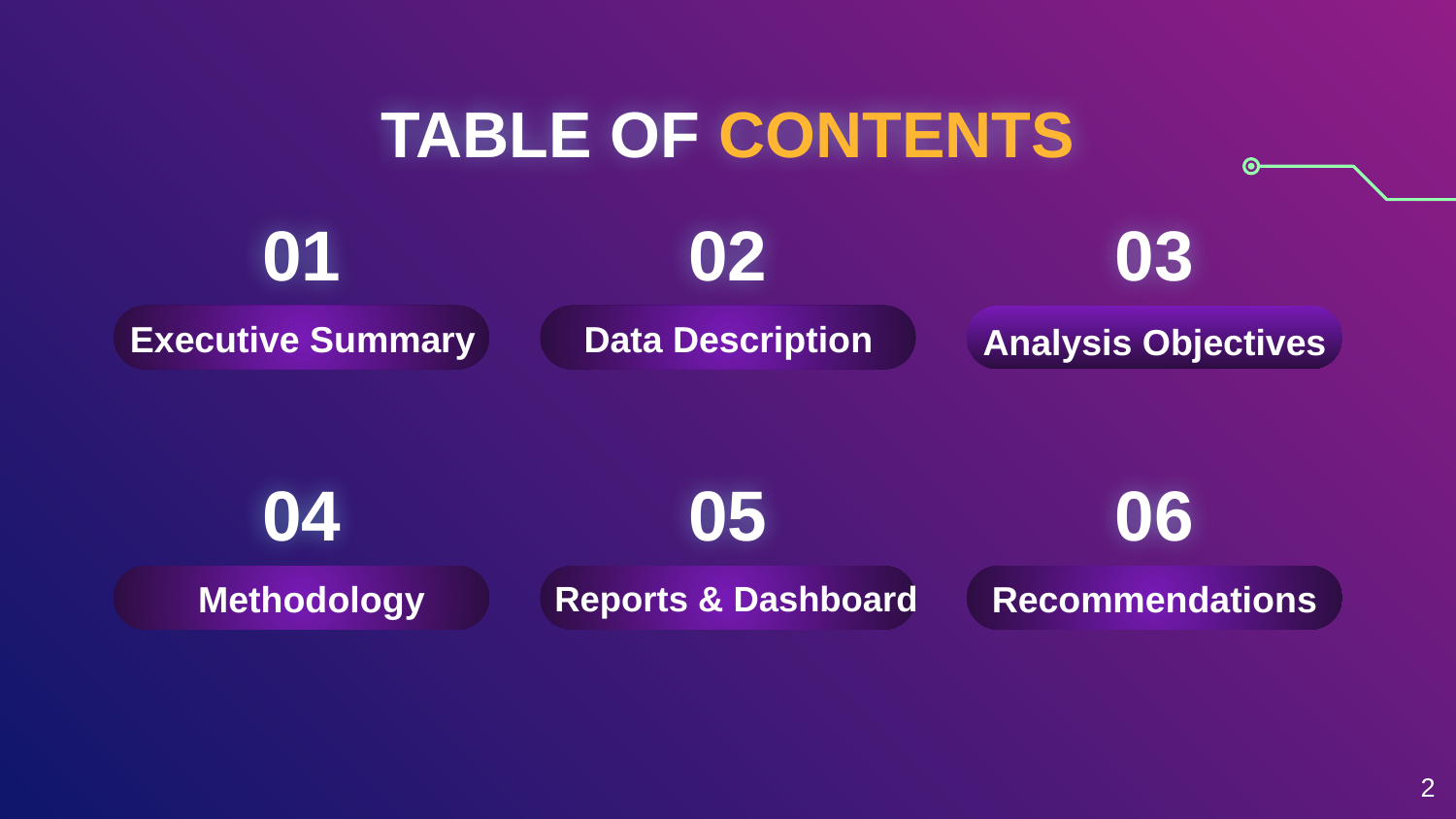

TABLE OF CONTENTS

01
02
03

Executive Summary

Data Description

Analysis Objectives

04
05
06

Methodology

Reports & Dashboard

Recommendations

2